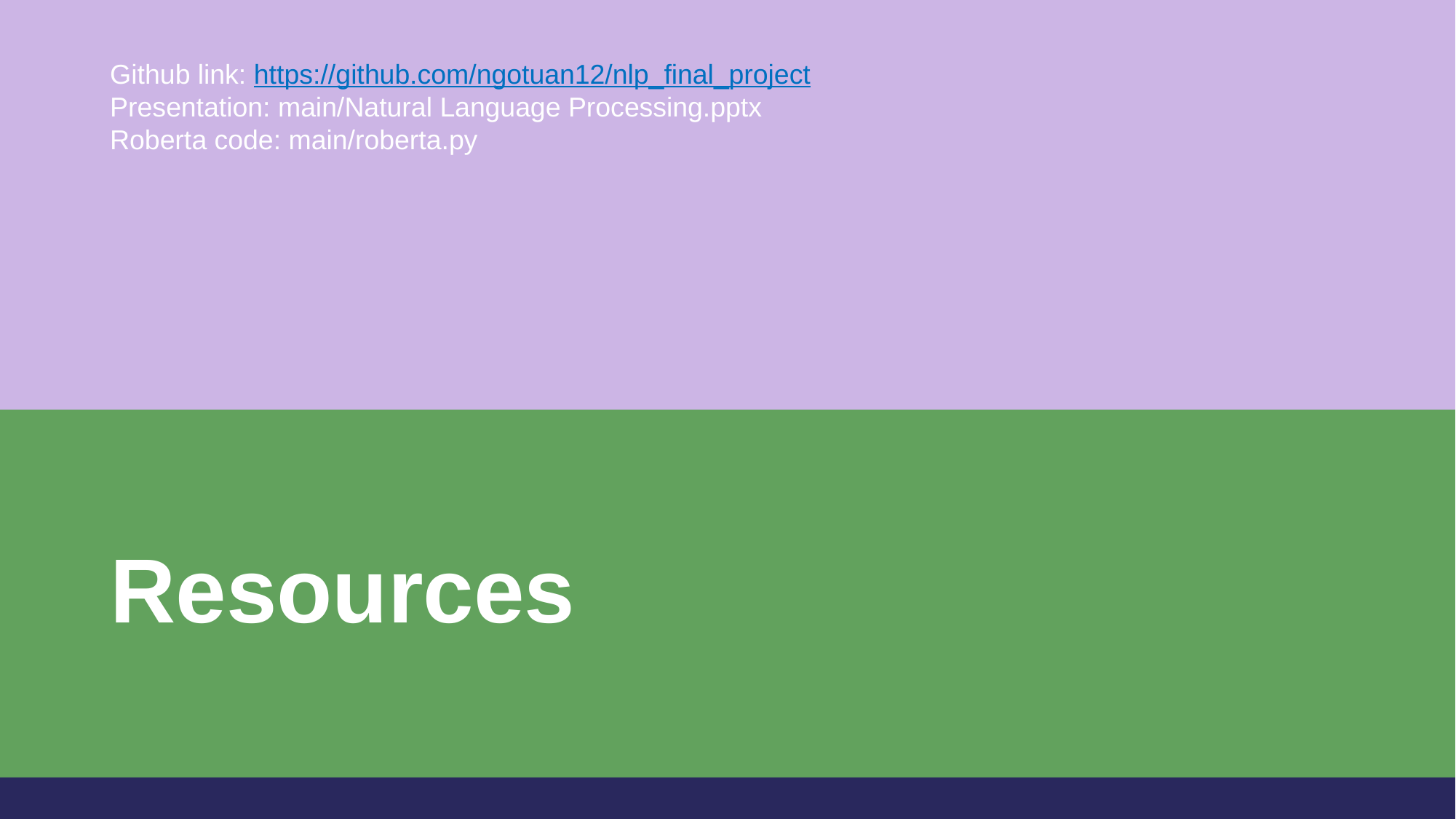

Github link: https://github.com/ngotuan12/nlp_final_project
Presentation: main/Natural Language Processing.pptx
Roberta code: main/roberta.py
# Resources